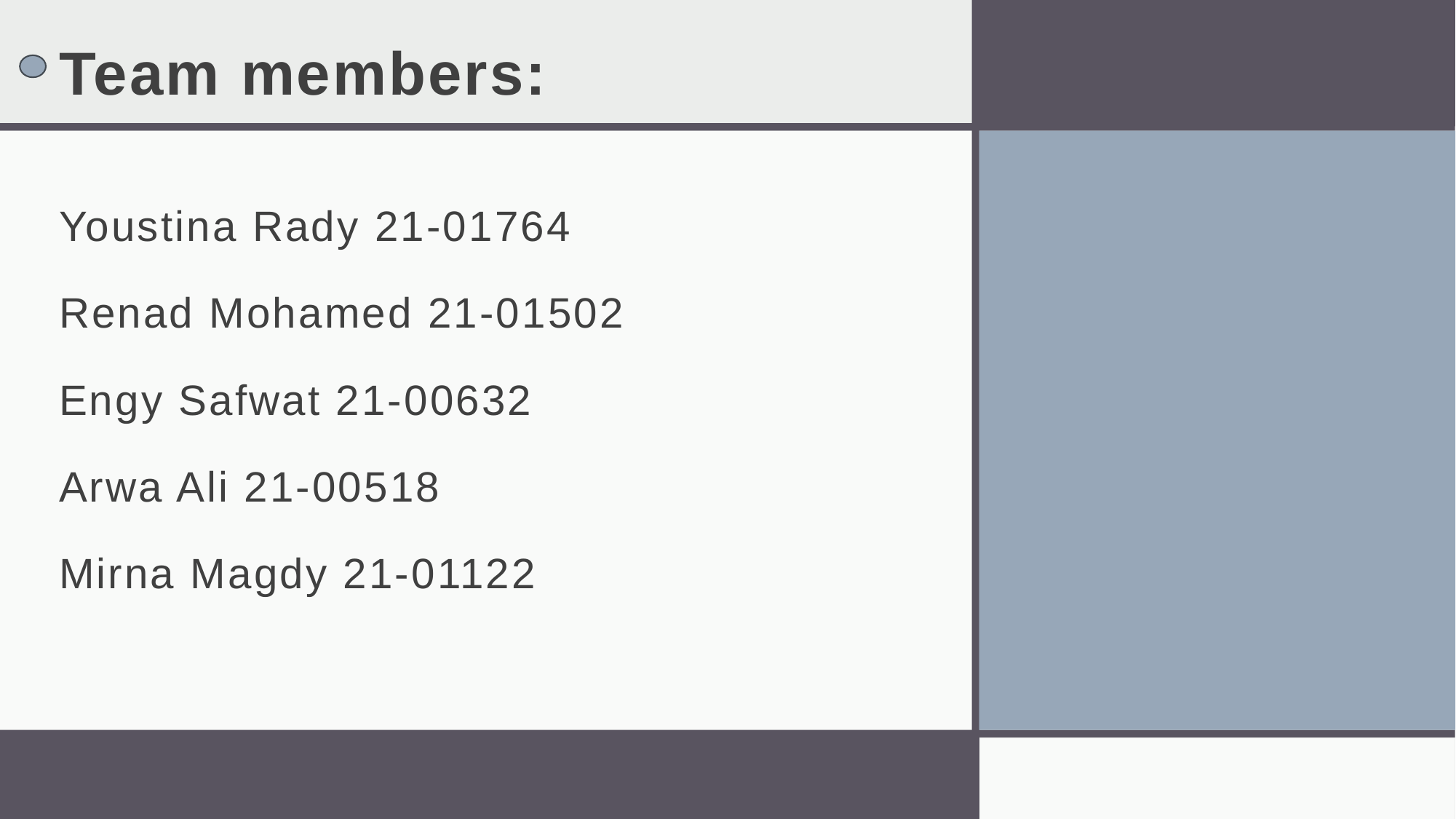

# Team members:

Youstina Rady 21-01764
Renad Mohamed 21-01502
Engy Safwat 21-00632
Arwa Ali 21-00518
Mirna Magdy 21-01122